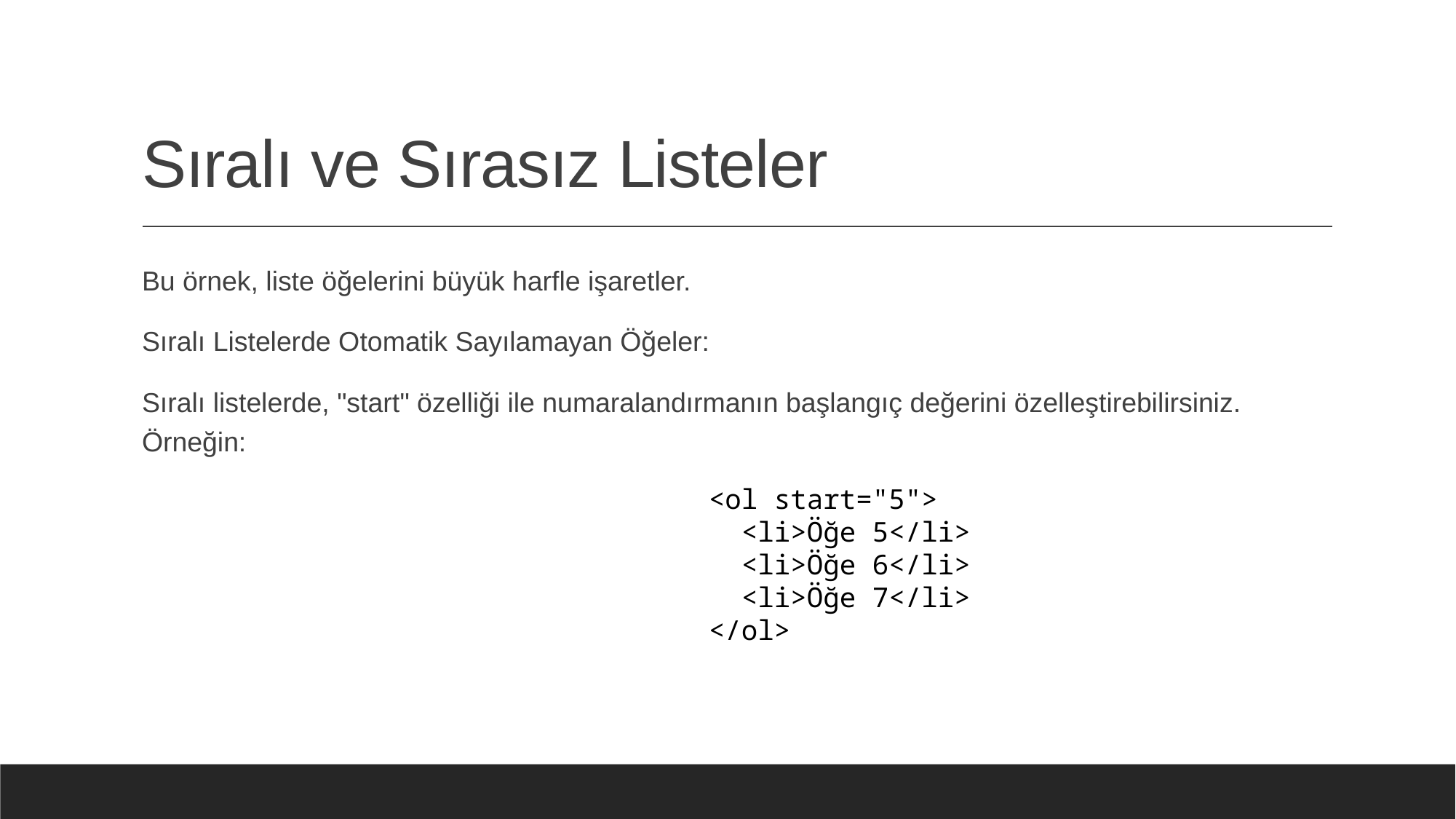

# Sıralı ve Sırasız Listeler
Bu örnek, liste öğelerini büyük harfle işaretler.
Sıralı Listelerde Otomatik Sayılamayan Öğeler:
Sıralı listelerde, "start" özelliği ile numaralandırmanın başlangıç değerini özelleştirebilirsiniz. Örneğin:
<ol start="5">
  <li>Öğe 5</li>
  <li>Öğe 6</li>
  <li>Öğe 7</li>
</ol>